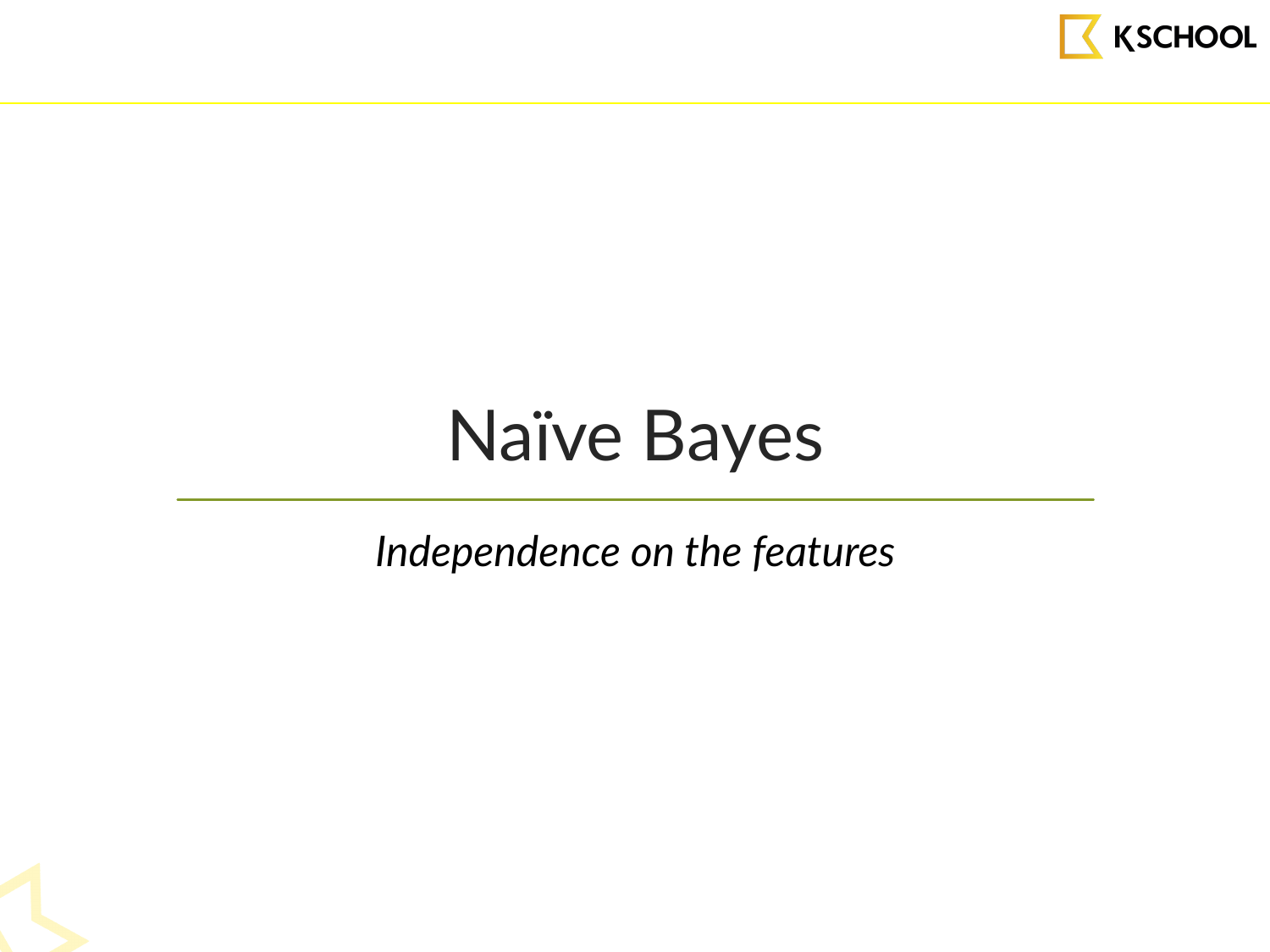

# Naïve Bayes
Independence on the features